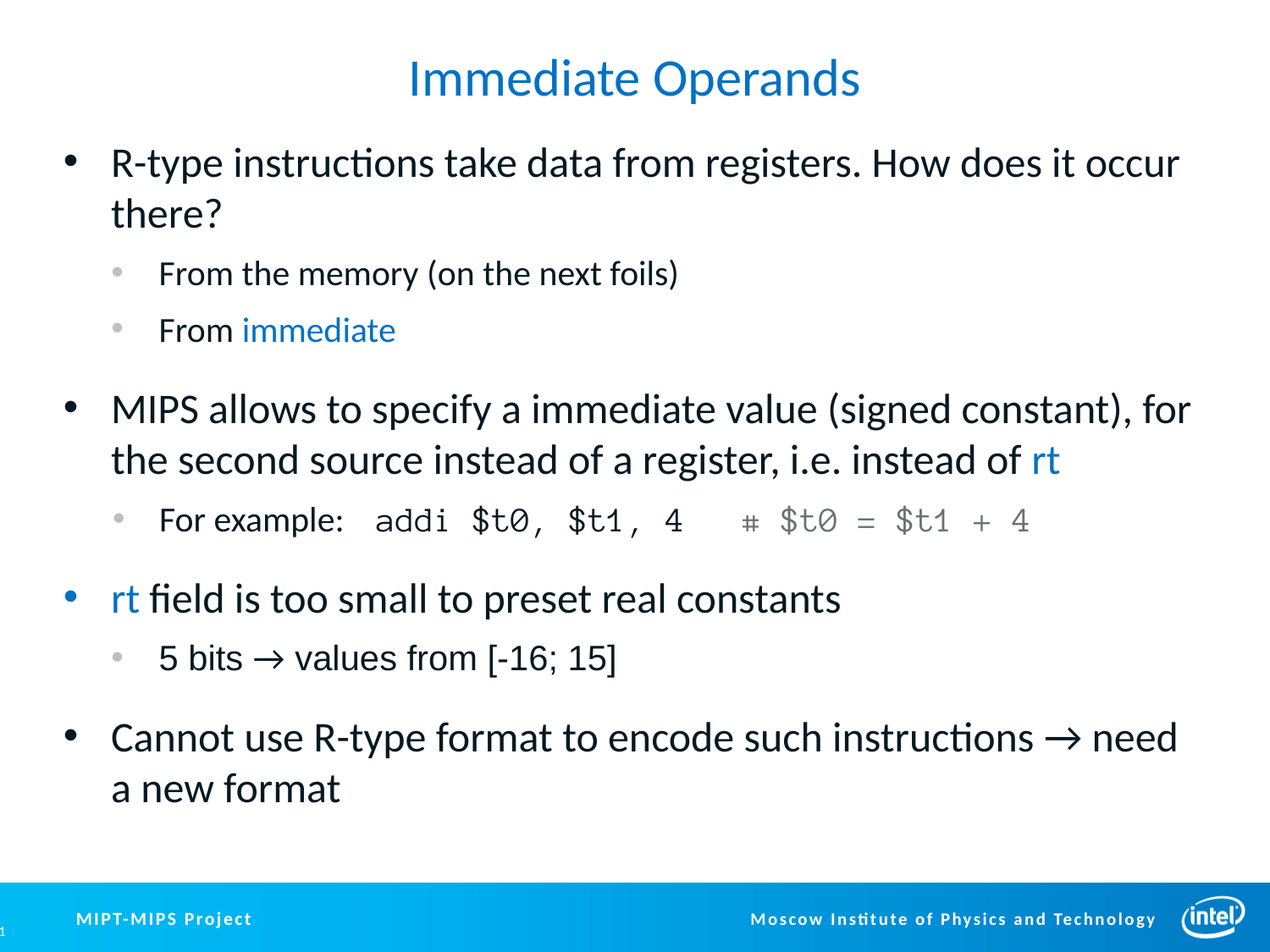

# Immediate Operands
R-type instructions take data from registers. How does it occur there?
From the memory (on the next foils)
From immediate
MIPS allows to specify a immediate value (signed constant), for the second source instead of a register, i.e. instead of rt
For example:    addi $t0, $t1, 4   # $t0 = $t1 + 4
rt field is too small to preset real constants
5 bits → values from [-16; 15]
Cannot use R-type format to encode such instructions → need a new format